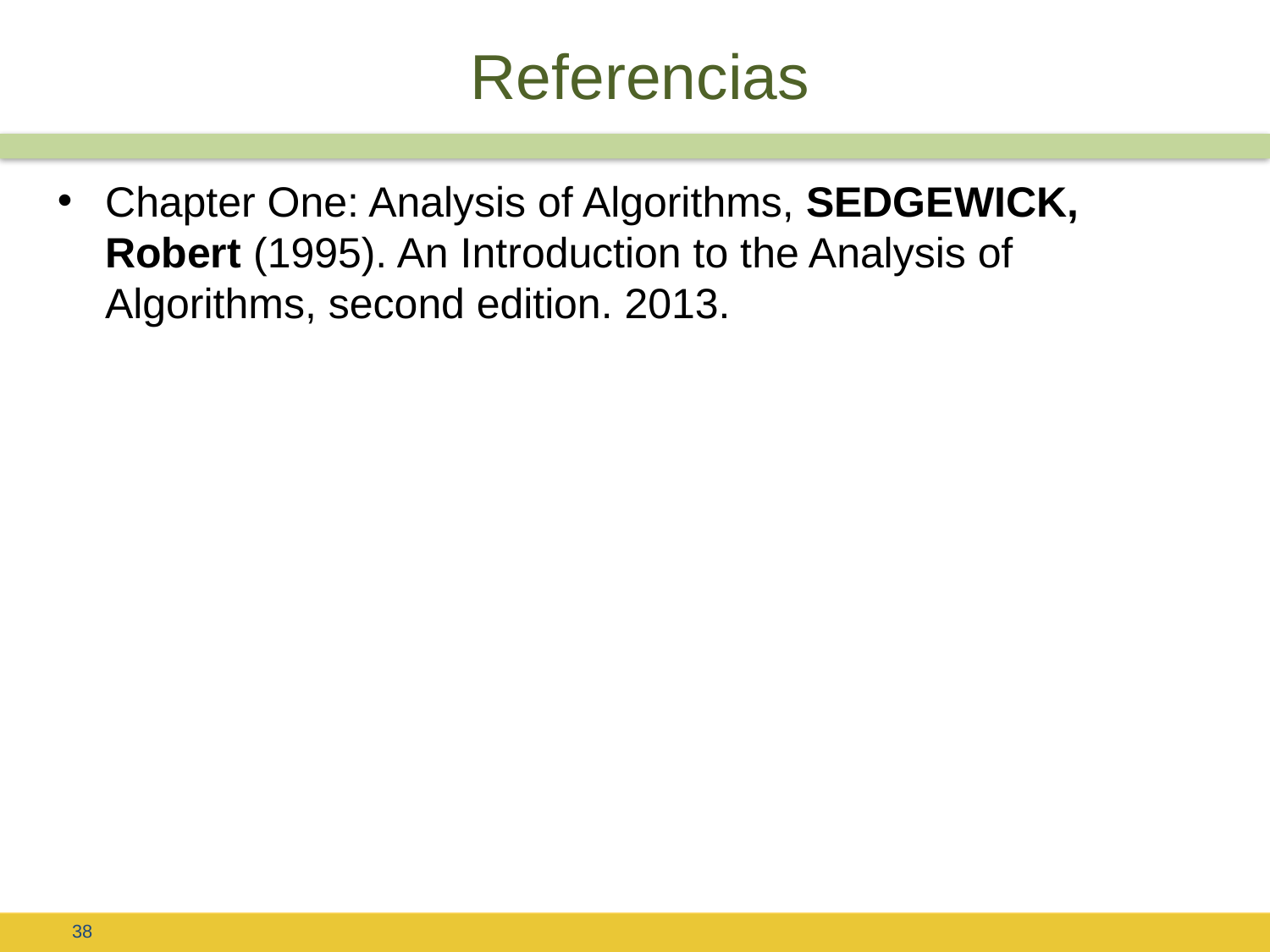

# Referencias
Chapter One: Analysis of Algorithms, SEDGEWICK, Robert (1995). An Introduction to the Analysis of Algorithms, second edition. 2013.